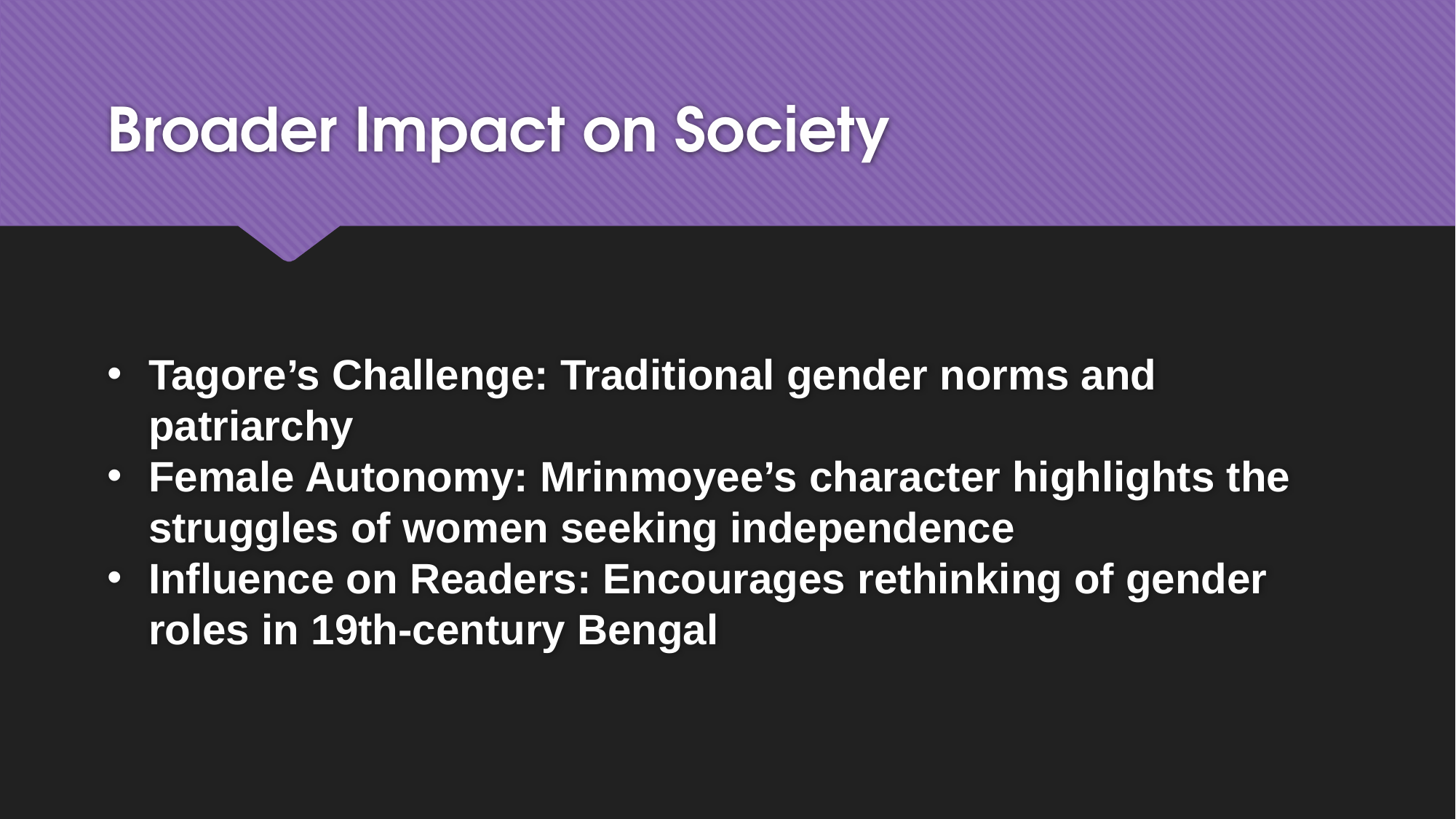

# Broader Impact on Society
Tagore’s Challenge: Traditional gender norms and patriarchy
Female Autonomy: Mrinmoyee’s character highlights the struggles of women seeking independence
Influence on Readers: Encourages rethinking of gender roles in 19th-century Bengal